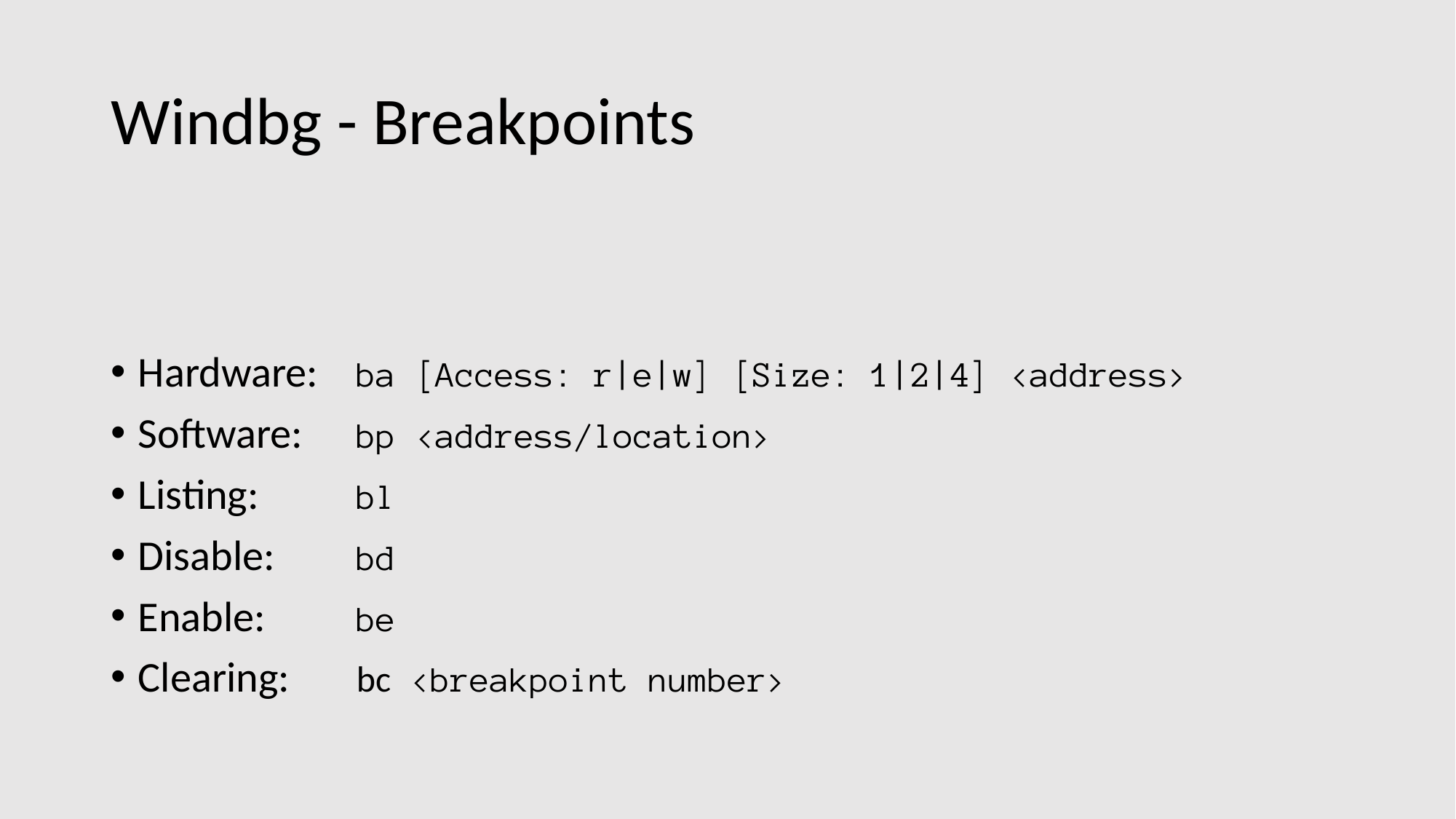

# Windbg - Breakpoints

Hardware: 	ba [Access: r|e|w] [Size: 1|2|4] <address>
Software: 	bp <address/location>
Listing: 	bl
Disable: 	bd
Enable: 	be
Clearing: 	bc <breakpoint number>